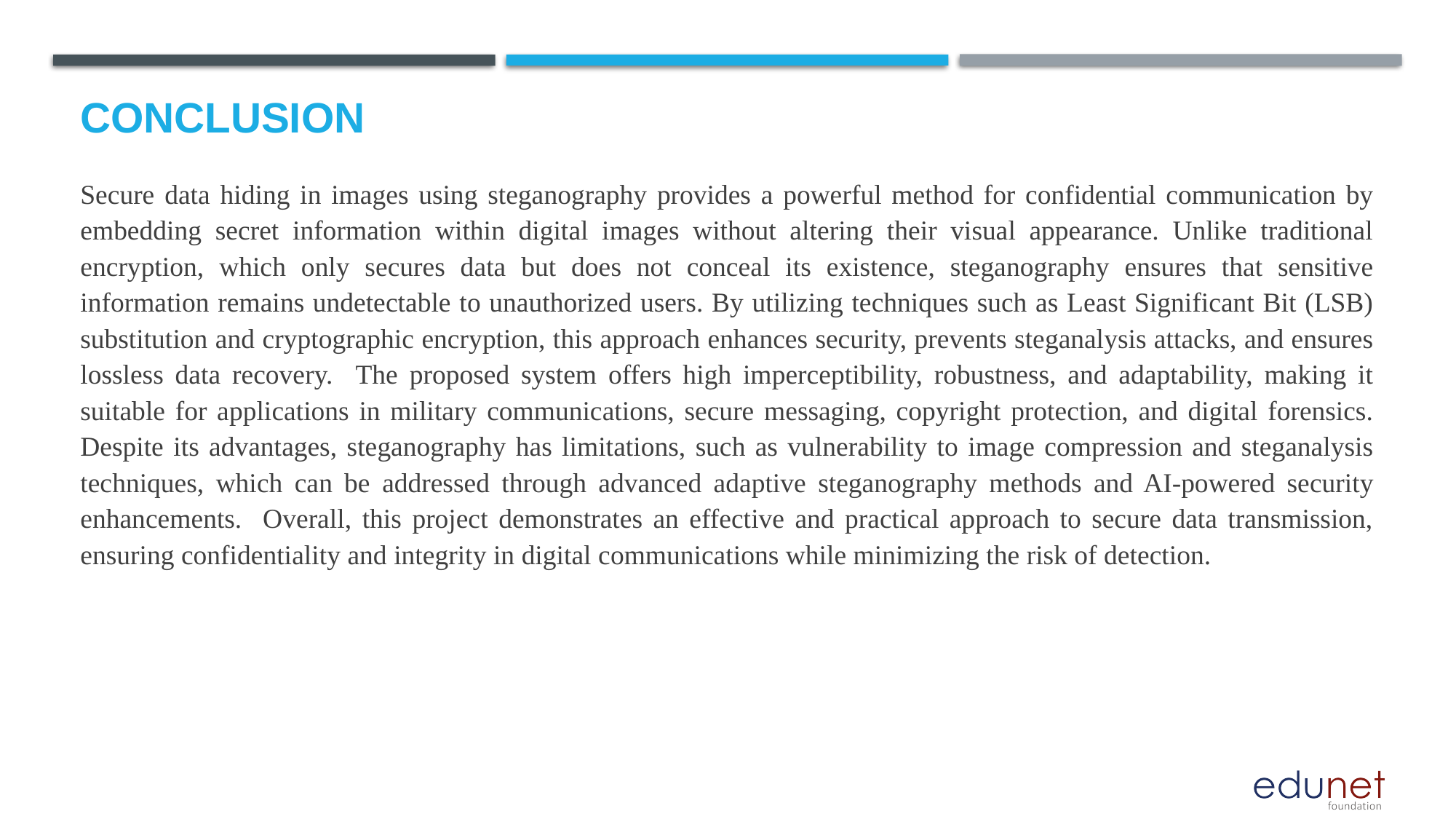

# Conclusion
Secure data hiding in images using steganography provides a powerful method for confidential communication by embedding secret information within digital images without altering their visual appearance. Unlike traditional encryption, which only secures data but does not conceal its existence, steganography ensures that sensitive information remains undetectable to unauthorized users. By utilizing techniques such as Least Significant Bit (LSB) substitution and cryptographic encryption, this approach enhances security, prevents steganalysis attacks, and ensures lossless data recovery.  The proposed system offers high imperceptibility, robustness, and adaptability, making it suitable for applications in military communications, secure messaging, copyright protection, and digital forensics. Despite its advantages, steganography has limitations, such as vulnerability to image compression and steganalysis techniques, which can be addressed through advanced adaptive steganography methods and AI-powered security enhancements.  Overall, this project demonstrates an effective and practical approach to secure data transmission, ensuring confidentiality and integrity in digital communications while minimizing the risk of detection.